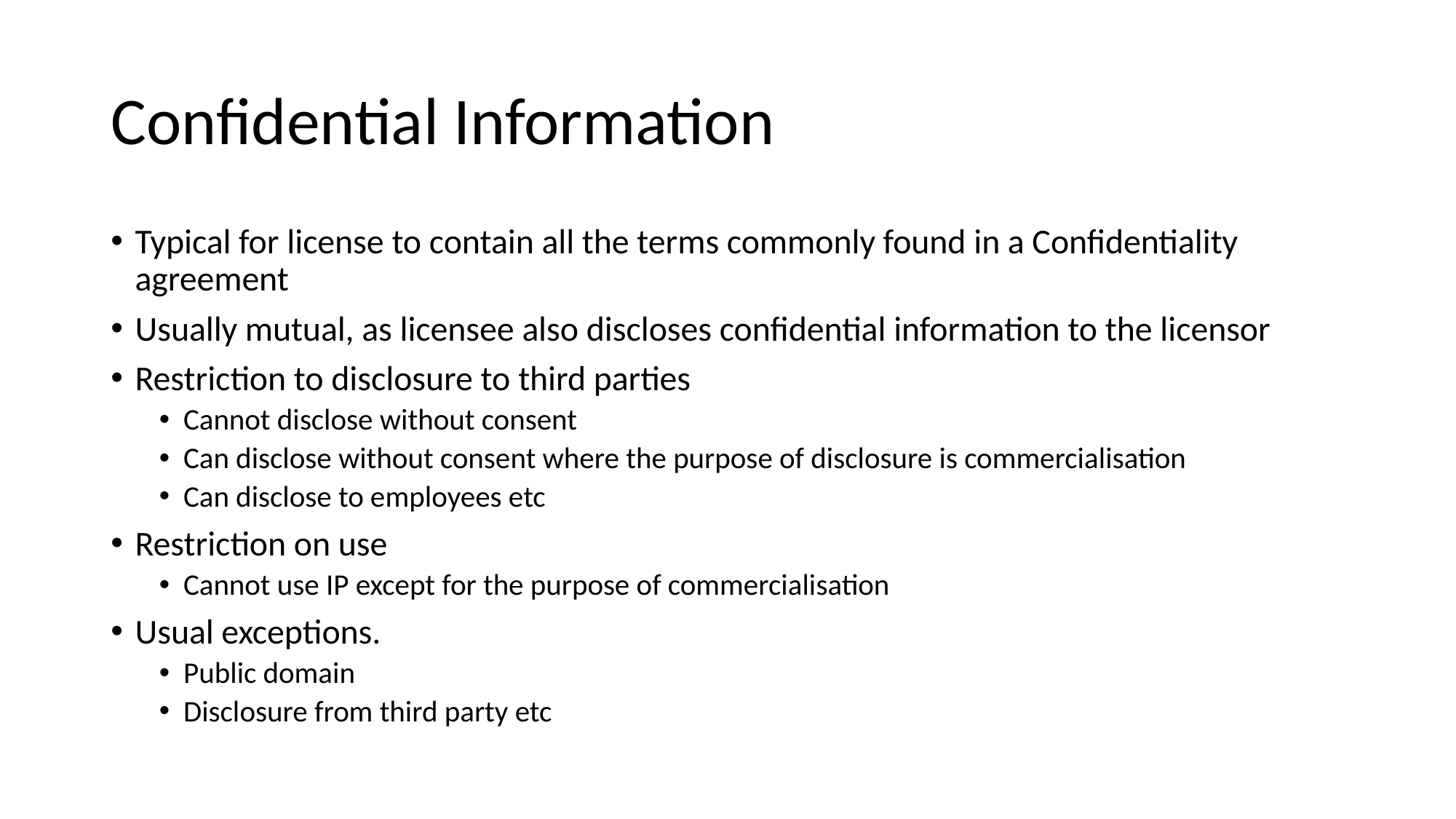

# Confidential Information
Typical for license to contain all the terms commonly found in a Confidentiality agreement
Usually mutual, as licensee also discloses confidential information to the licensor
Restriction to disclosure to third parties
Cannot disclose without consent
Can disclose without consent where the purpose of disclosure is commercialisation
Can disclose to employees etc
Restriction on use
Cannot use IP except for the purpose of commercialisation
Usual exceptions.
Public domain
Disclosure from third party etc